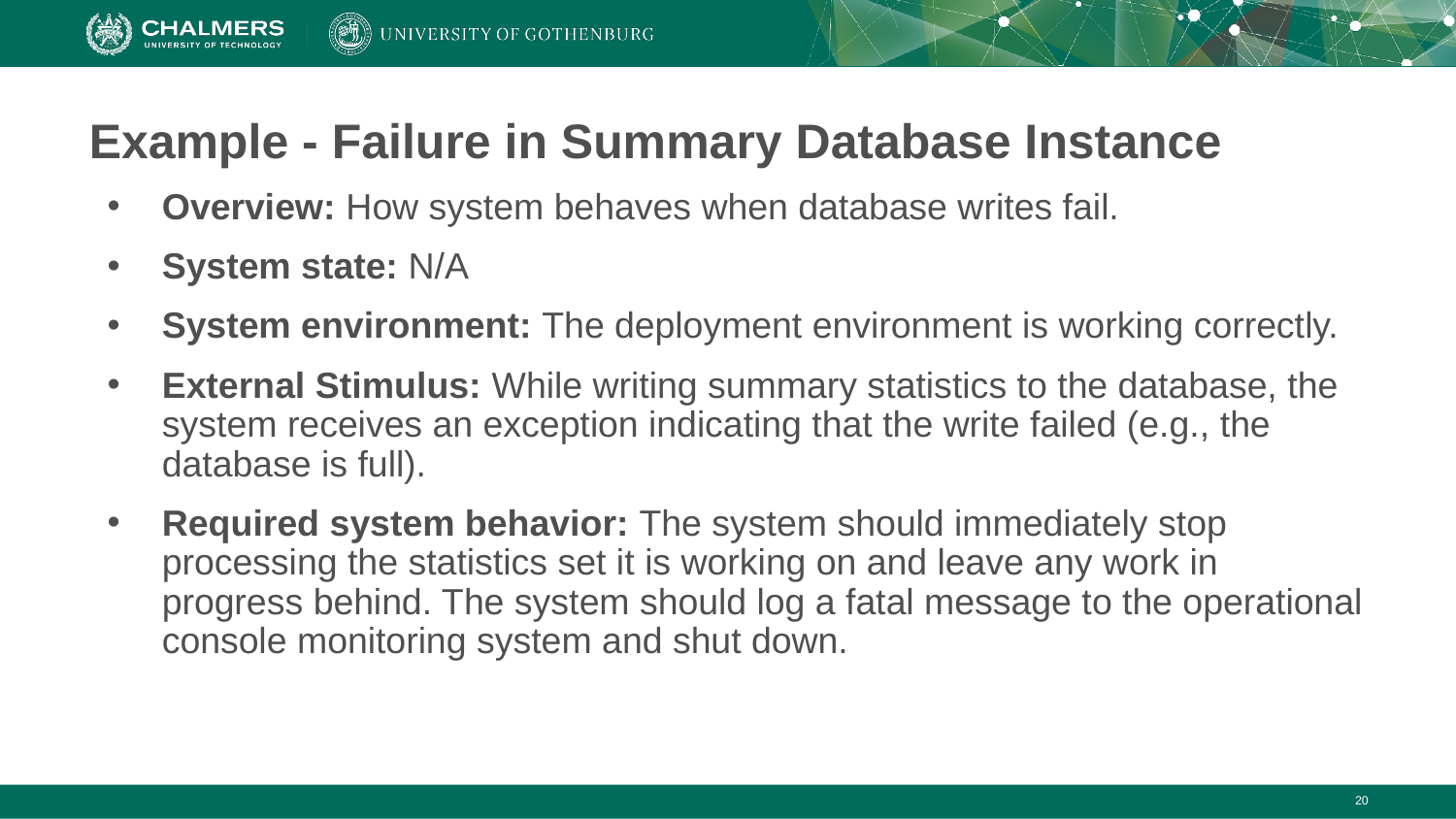

# Example - Failure in Summary Database Instance
Overview: How system behaves when database writes fail.
System state: N/A
System environment: The deployment environment is working correctly.
External Stimulus: While writing summary statistics to the database, the system receives an exception indicating that the write failed (e.g., the database is full).
Required system behavior: The system should immediately stop processing the statistics set it is working on and leave any work in progress behind. The system should log a fatal message to the operational console monitoring system and shut down.
20